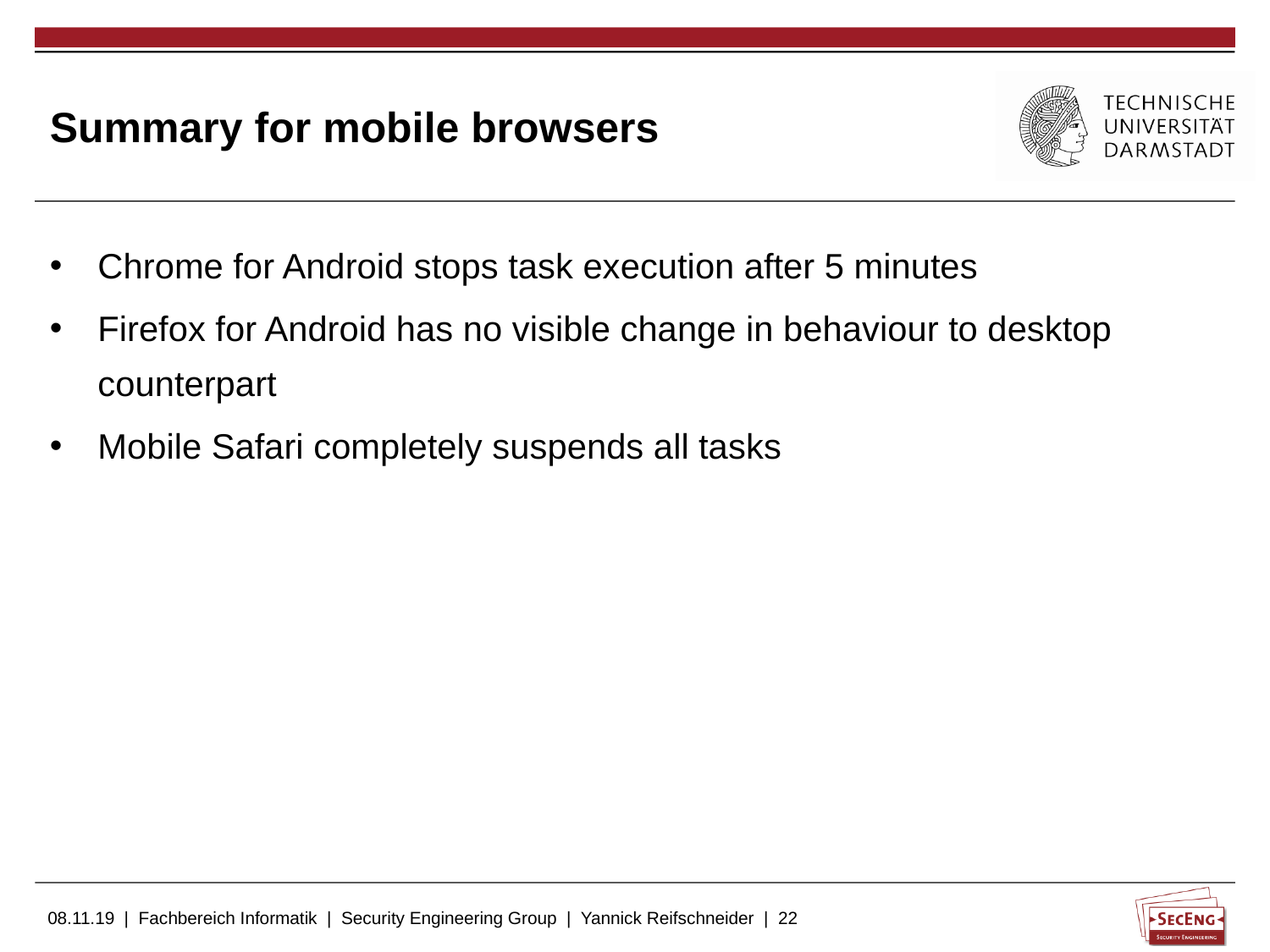

# Summary for mobile browsers
Chrome for Android stops task execution after 5 minutes
Firefox for Android has no visible change in behaviour to desktop counterpart
Mobile Safari completely suspends all tasks